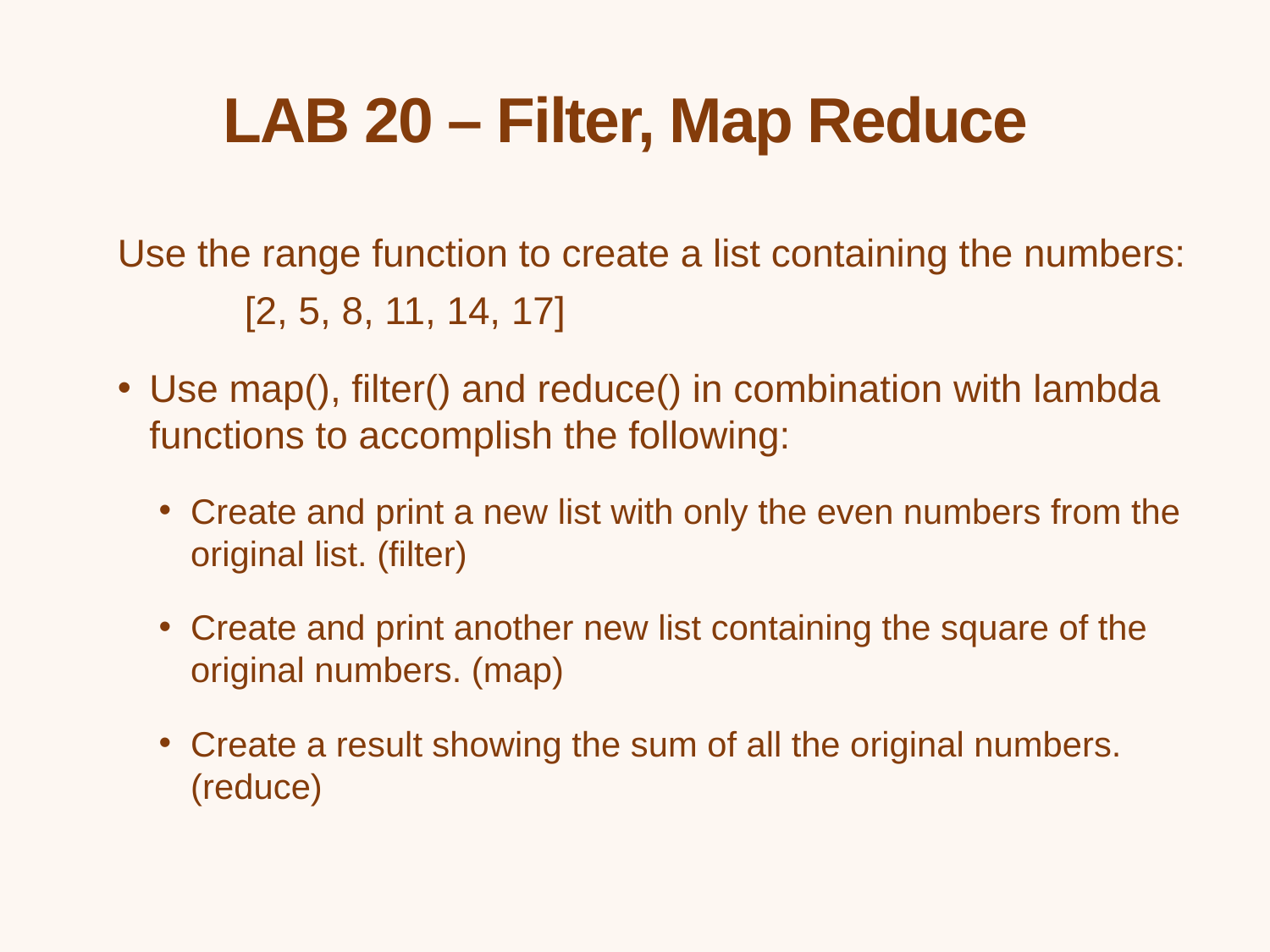

# LAB 20 – Filter, Map Reduce
Use the range function to create a list containing the numbers:
	[2, 5, 8, 11, 14, 17]
Use map(), filter() and reduce() in combination with lambda functions to accomplish the following:
Create and print a new list with only the even numbers from the original list. (filter)
Create and print another new list containing the square of the original numbers. (map)
Create a result showing the sum of all the original numbers. (reduce)